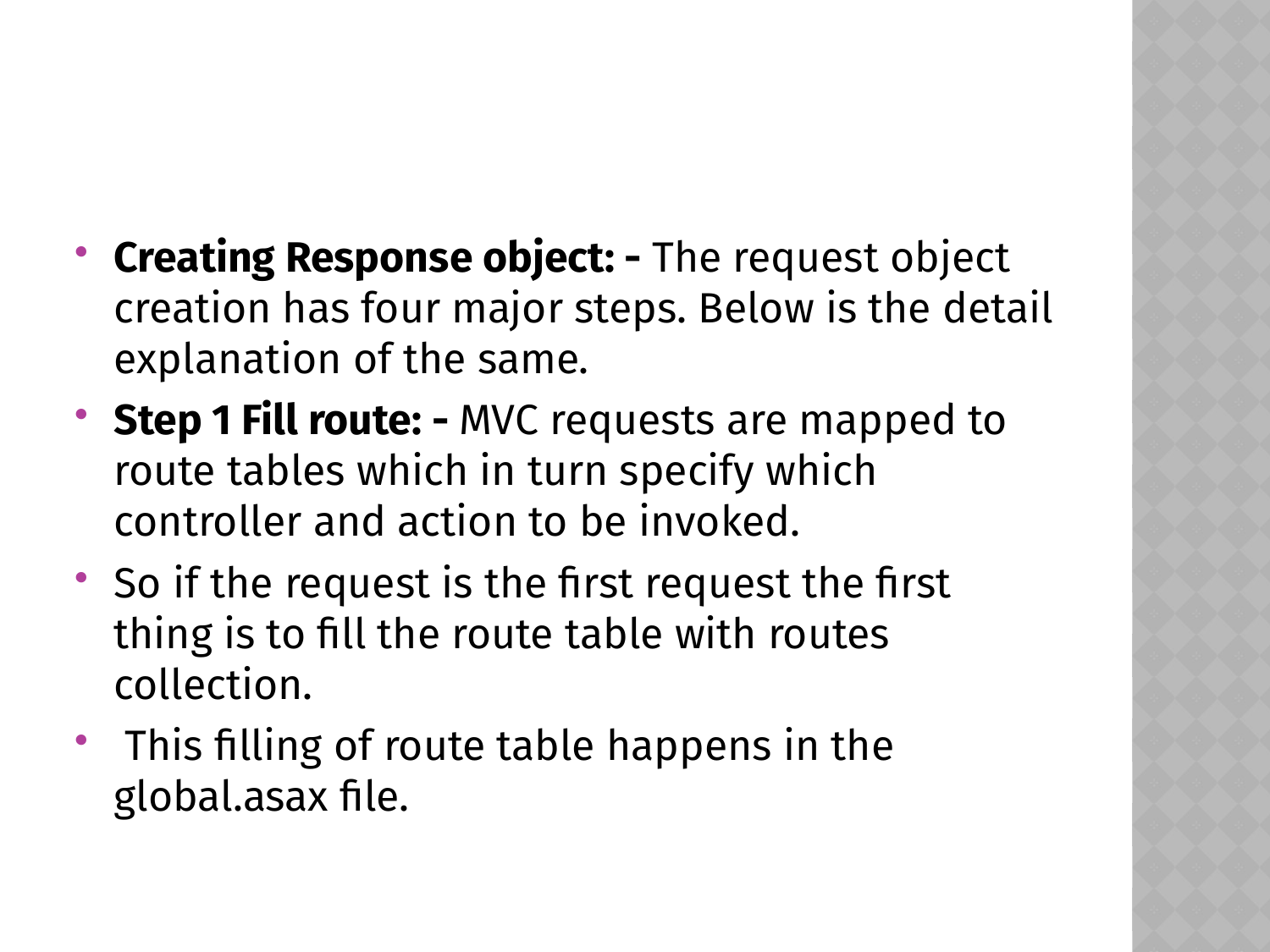

#
Creating Response object: - The request object creation has four major steps. Below is the detail explanation of the same.
Step 1 Fill route: - MVC requests are mapped to route tables which in turn specify which controller and action to be invoked.
So if the request is the first request the first thing is to fill the route table with routes collection.
 This filling of route table happens in the global.asax file.